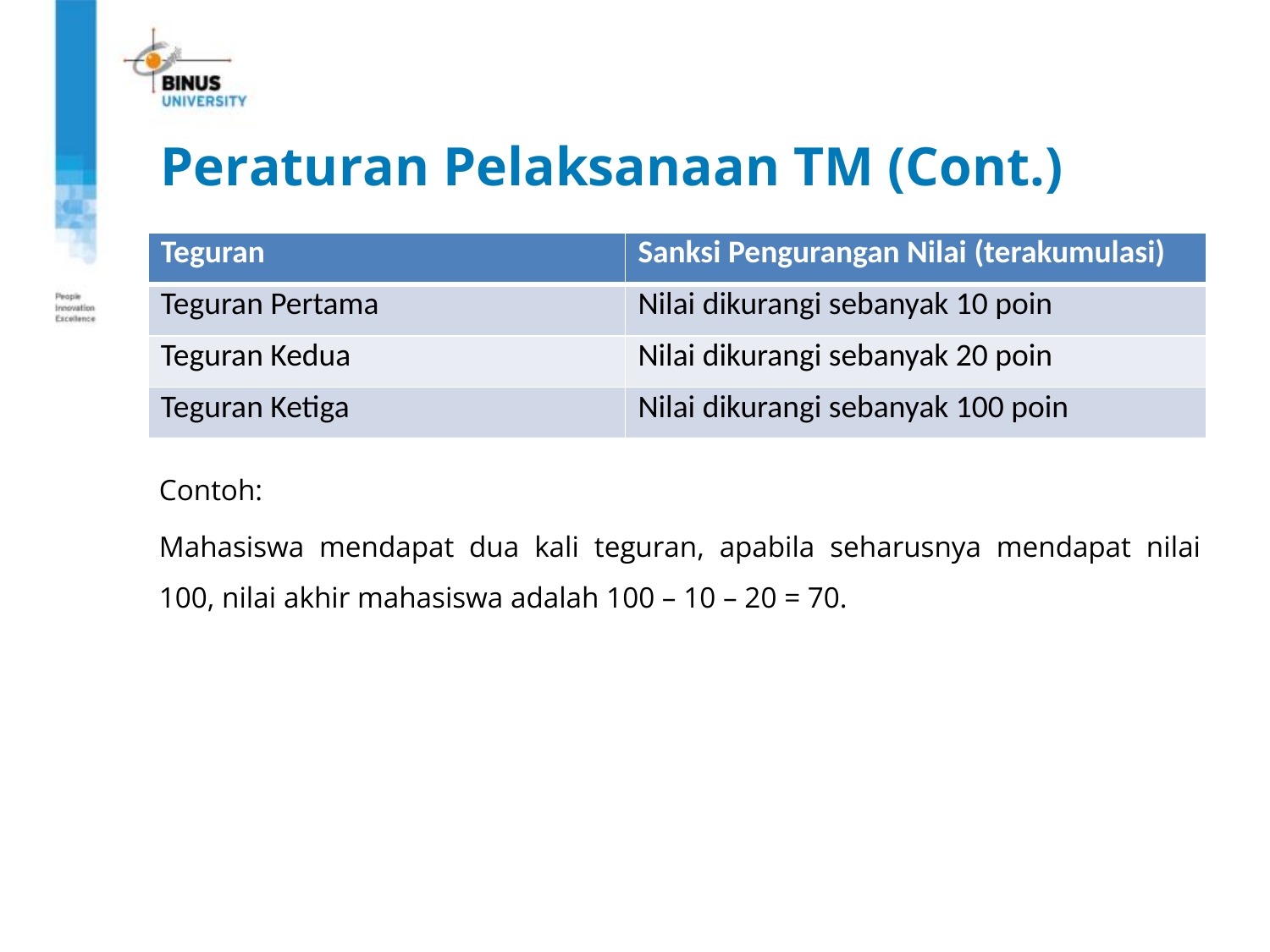

Peraturan Pelaksanaan TM (Cont.)
| Teguran | Sanksi Pengurangan Nilai (terakumulasi) |
| --- | --- |
| Teguran Pertama | Nilai dikurangi sebanyak 10 poin |
| Teguran Kedua | Nilai dikurangi sebanyak 20 poin |
| Teguran Ketiga | Nilai dikurangi sebanyak 100 poin |
Contoh:
Mahasiswa mendapat dua kali teguran, apabila seharusnya mendapat nilai 100, nilai akhir mahasiswa adalah 100 – 10 – 20 = 70.